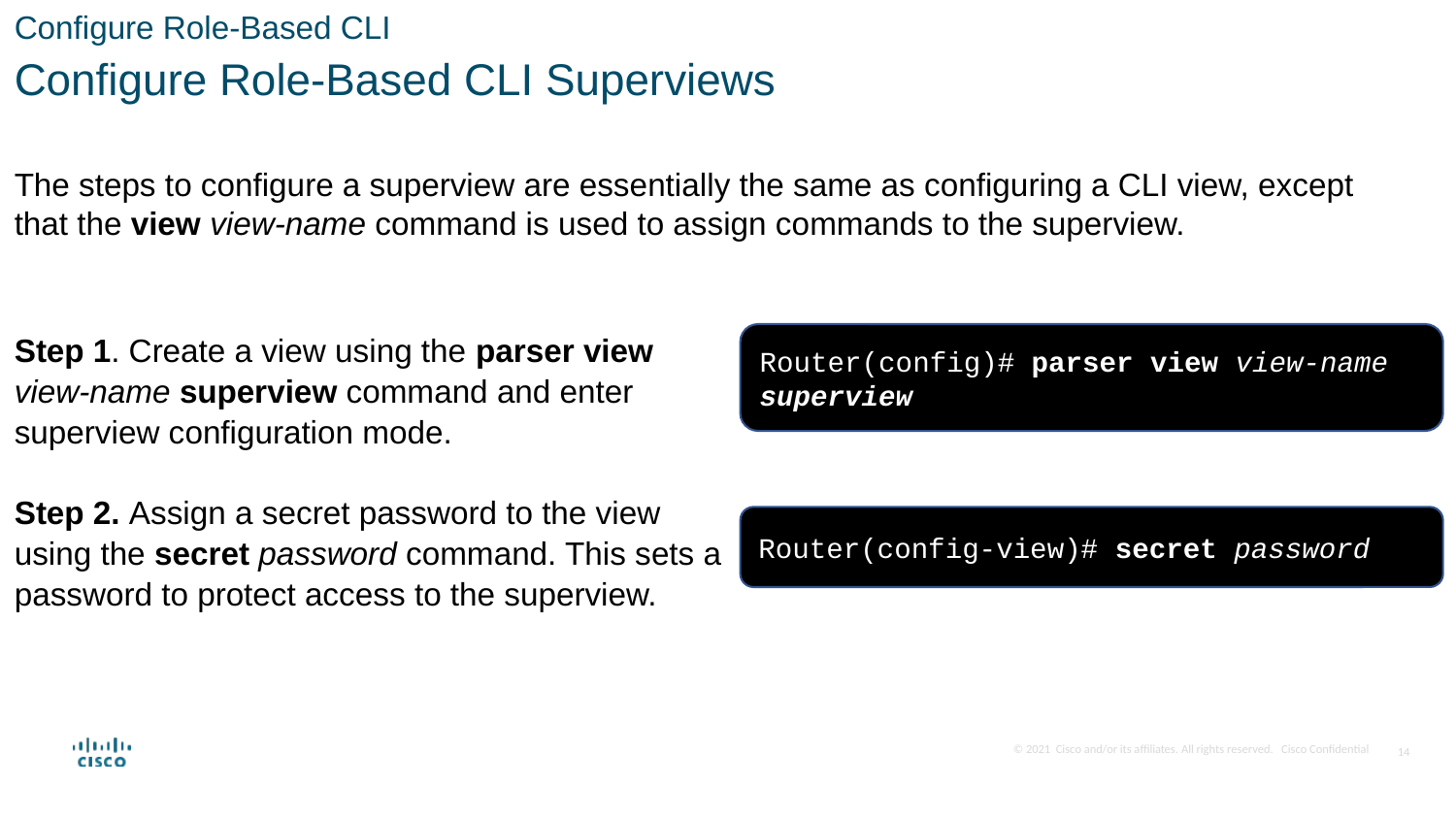

Configure Role-Based CLI
Configure Role-Based CLI Superviews
The steps to configure a superview are essentially the same as configuring a CLI view, except that the view view-name command is used to assign commands to the superview.

Step 1. Create a view using the parser view view-name superview command and enter superview configuration mode.

Step 2. Assign a secret password to the view using the secret password command. This sets a password to protect access to the superview.
Router(config)# parser view view-name superview
Router(config-view)# secret password
14